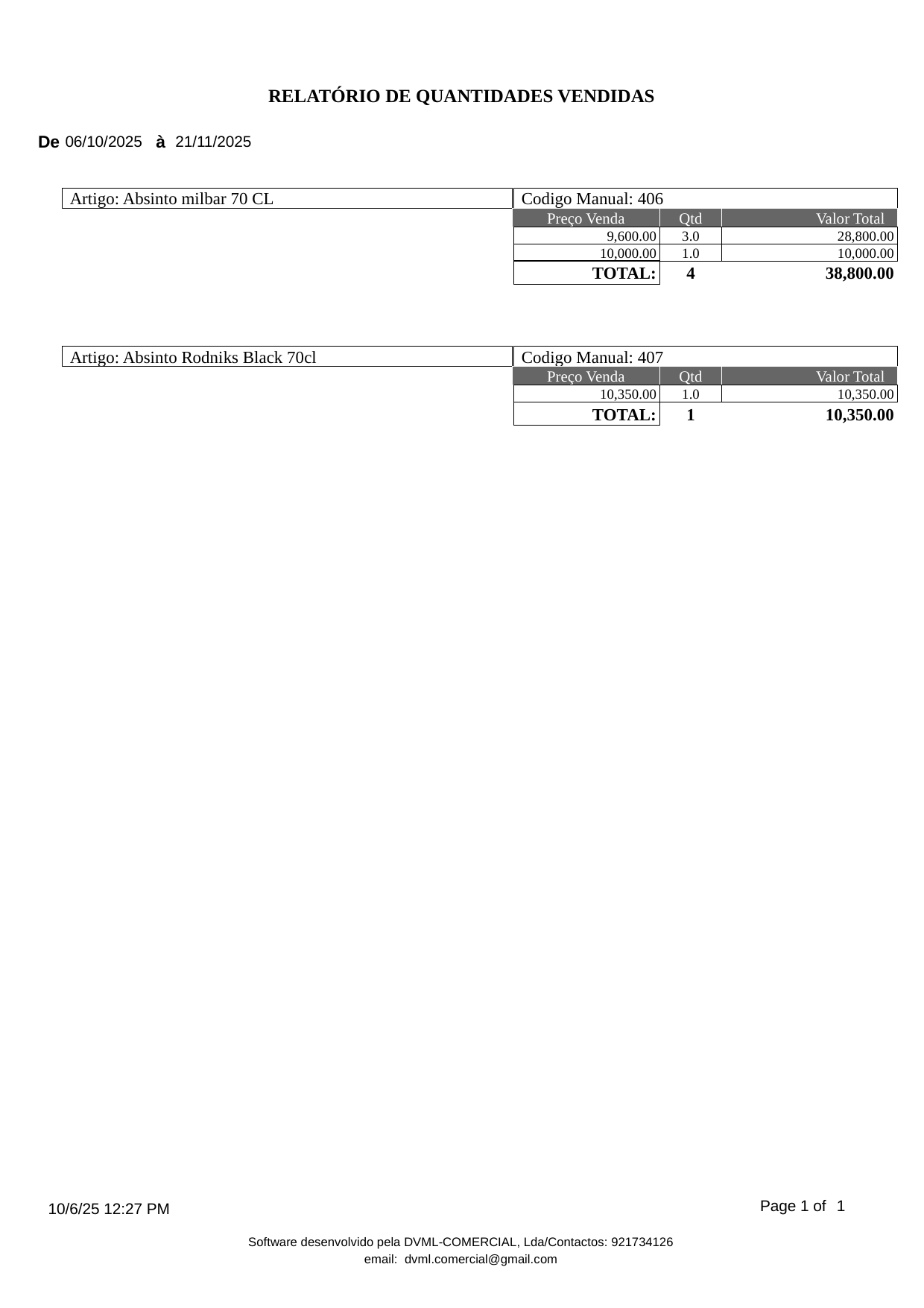

RELATÓRIO DE QUANTIDADES VENDIDAS
De
06/10/2025
à
21/11/2025

Artigo: Absinto milbar 70 CL
Codigo Manual: 406
Preço Venda
Qtd
Valor Total
9,600.00
3.0
28,800.00
10,000.00
1.0
10,000.00
TOTAL:
4
38,800.00

Artigo: Absinto Rodniks Black 70cl
Codigo Manual: 407
Preço Venda
Qtd
Valor Total
10,350.00
1.0
10,350.00
TOTAL:
1
10,350.00
Page 1 of
1
10/6/25 12:27 PM
Software desenvolvido pela DVML-COMERCIAL, Lda/Contactos: 921734126
email:  dvml.comercial@gmail.com